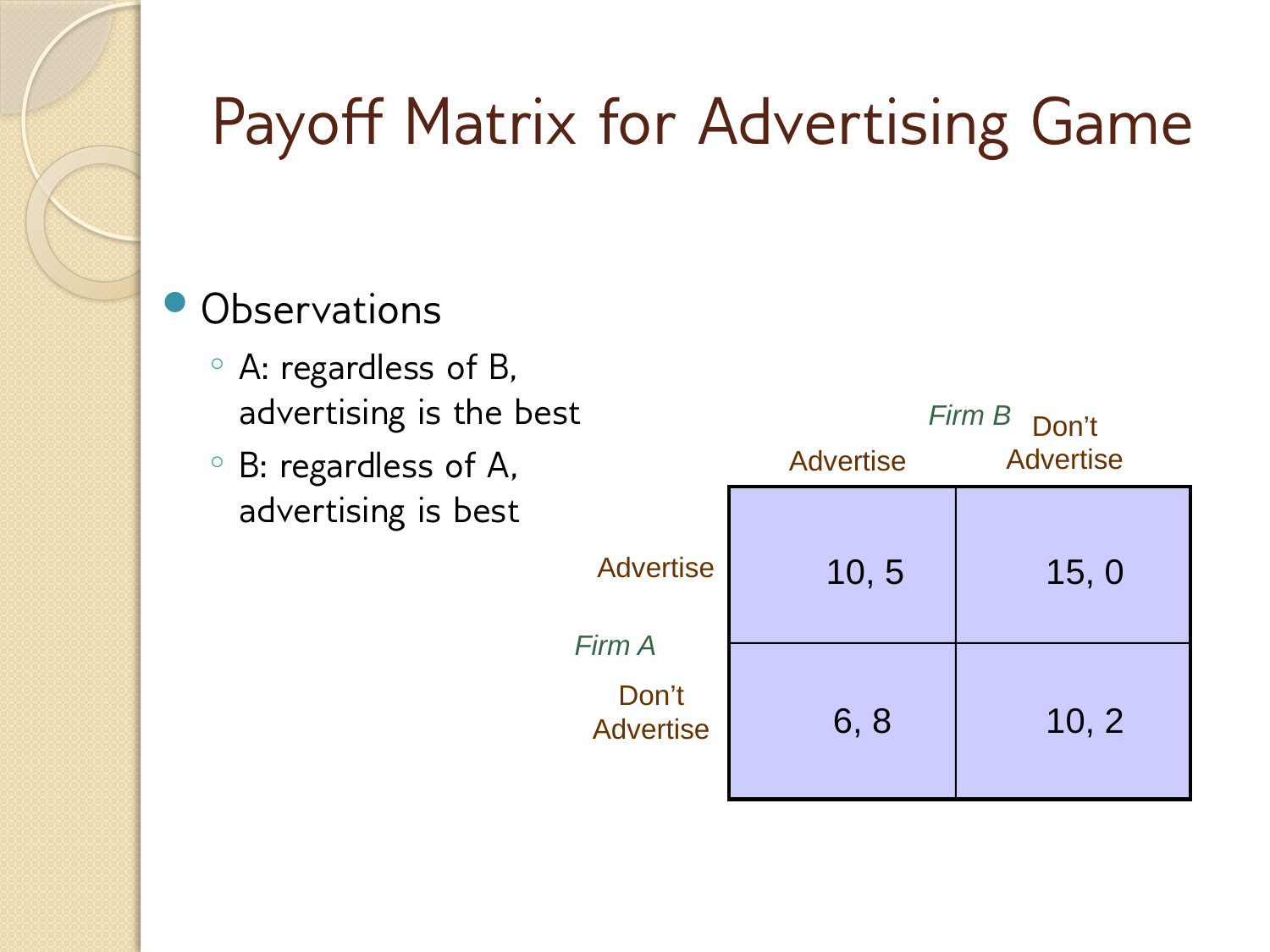

# Payoff Matrix for Advertising Game
Observations
A: regardless of B, advertising is the best
B: regardless of A, advertising is best
Firm B
Don’t
Advertise
Advertise

Advertise
10, 5
15, 0
6, 8
10, 2
Firm A

Don’t
Advertise